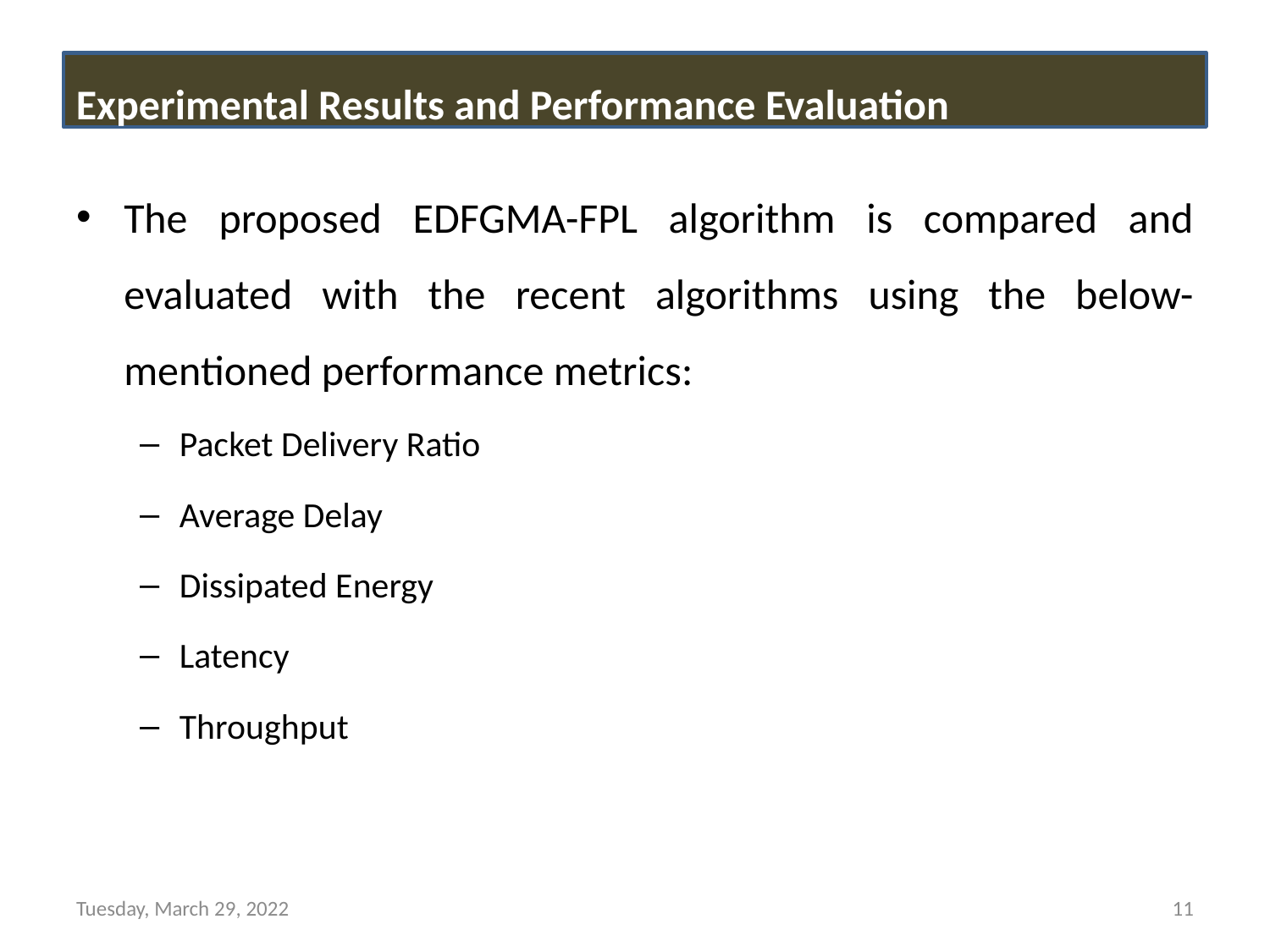

Experimental Results and Performance Evaluation

The proposed EDFGMA-FPL algorithm is compared and evaluated with the recent algorithms using the below-mentioned performance metrics:
Packet Delivery Ratio
Average Delay
Dissipated Energy
Latency
Throughput

Tuesday, March 29, 2022
11